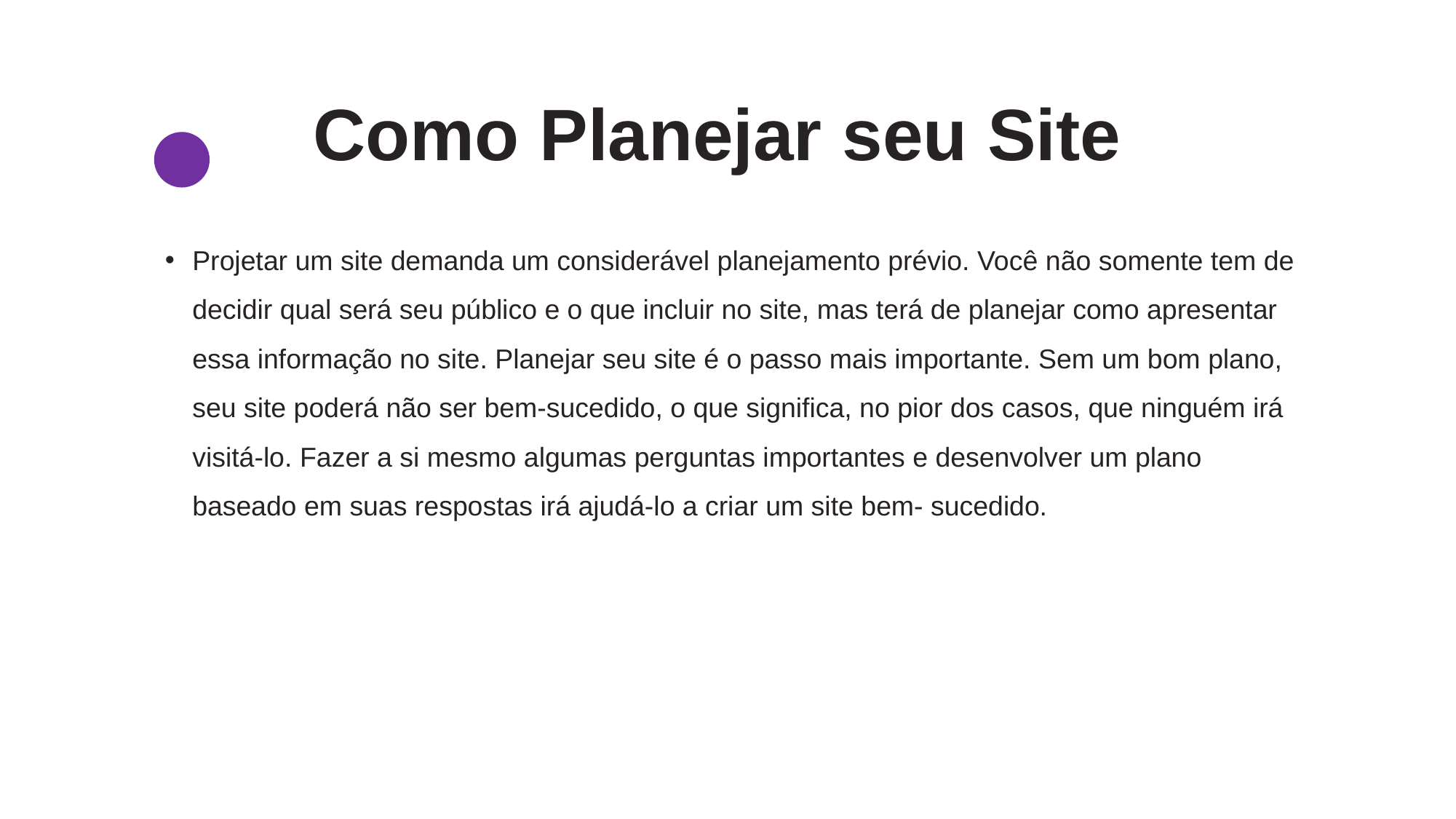

Como Planejar seu Site

Projetar um site demanda um considerável planejamento prévio. Você não somente tem de decidir qual será seu público e o que incluir no site, mas terá de planejar como apresentar essa informação no site. Planejar seu site é o passo mais importante. Sem um bom plano, seu site poderá não ser bem-sucedido, o que significa, no pior dos casos, que ninguém irá visitá-lo. Fazer a si mesmo algumas perguntas importantes e desenvolver um plano baseado em suas respostas irá ajudá-lo a criar um site bem- sucedido.